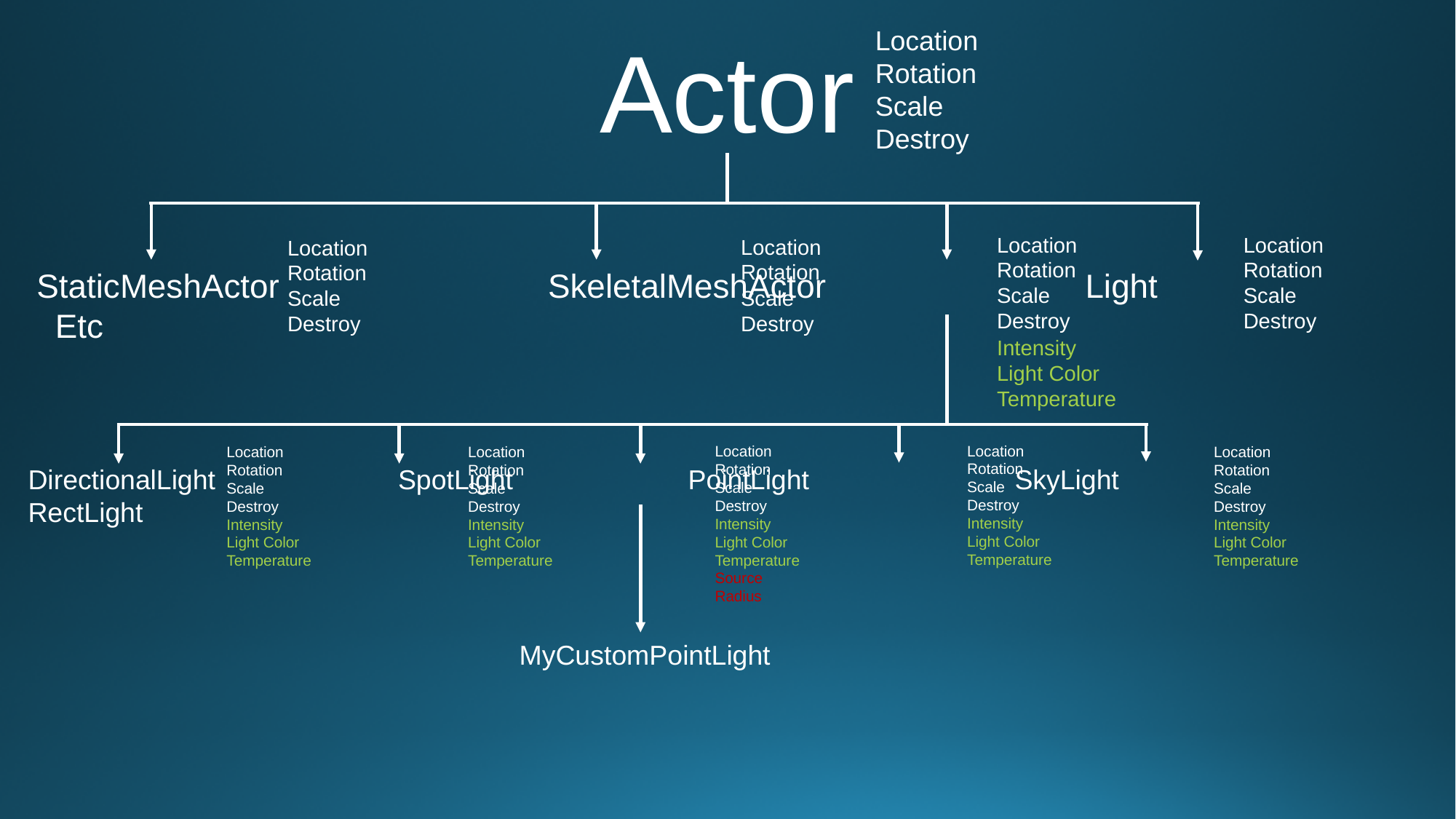

Actor
Location
Rotation
Scale
Destroy
Location
Rotation
Scale
Destroy
Location
Rotation
Scale
Destroy
Location
Rotation
Scale
Destroy
Location
Rotation
Scale
Destroy
StaticMeshActor                             SkeletalMeshActor                            Light                              Etc
Intensity
Light Color
Temperature
Location
Rotation
Scale
Destroy
Intensity
Light Color
Temperature
Location
Rotation
Scale
Destroy
Intensity
Light Color
Temperature
Source Radius
Location
Rotation
Scale
Destroy
Intensity
Light Color
Temperature
Location
Rotation
Scale
Destroy
Intensity
Light Color
Temperature
Location
Rotation
Scale
Destroy
Intensity
Light Color
Temperature
DirectionalLight                        SpotLight                       PointLight                           SkyLight                          RectLight
MyCustomPointLight